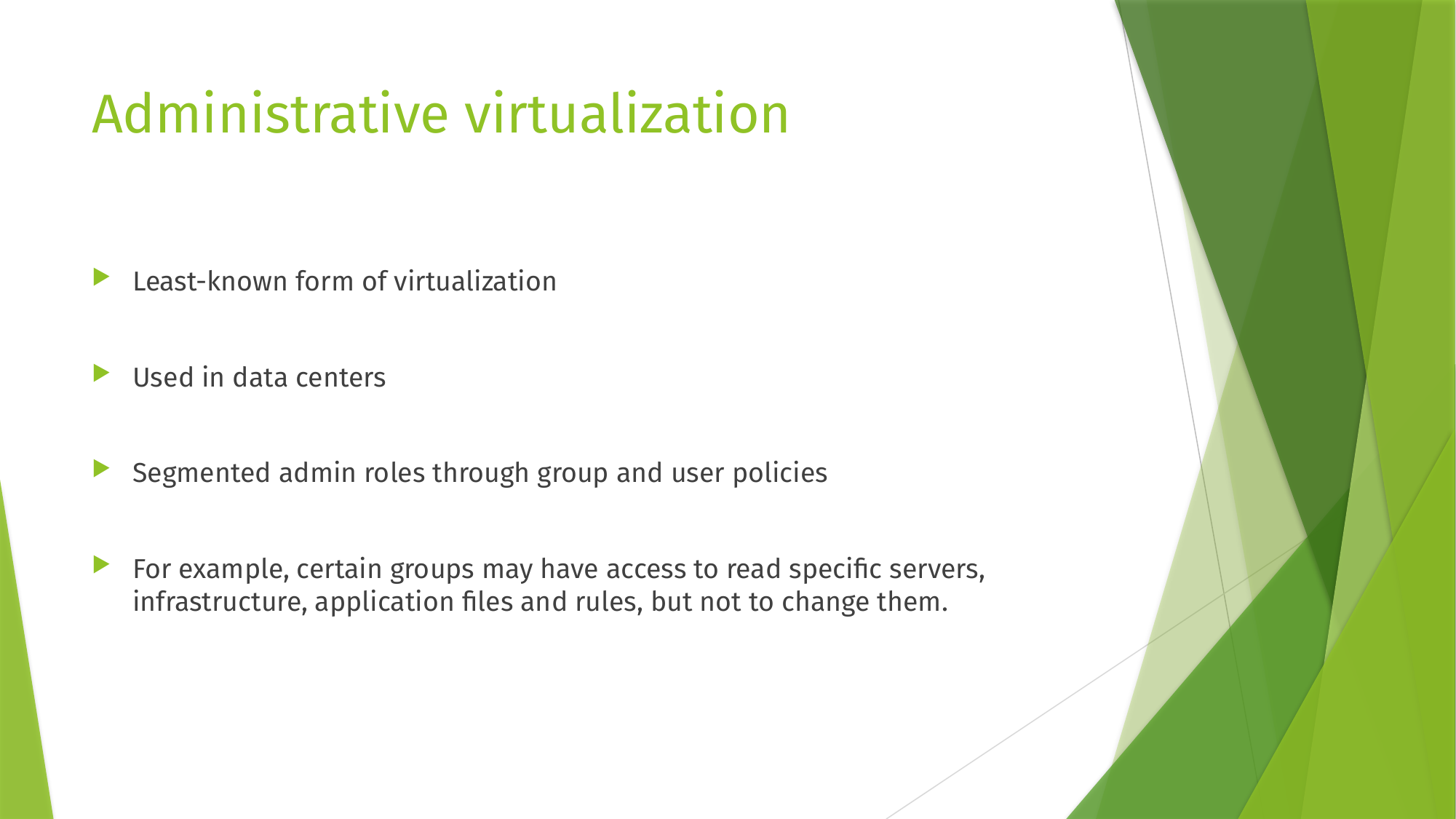

# Administrative virtualization
Least-known form of virtualization

Used in data centers

Segmented admin roles through group and user policies

For example, certain groups may have access to read specific servers, infrastructure, application files and rules, but not to change them.